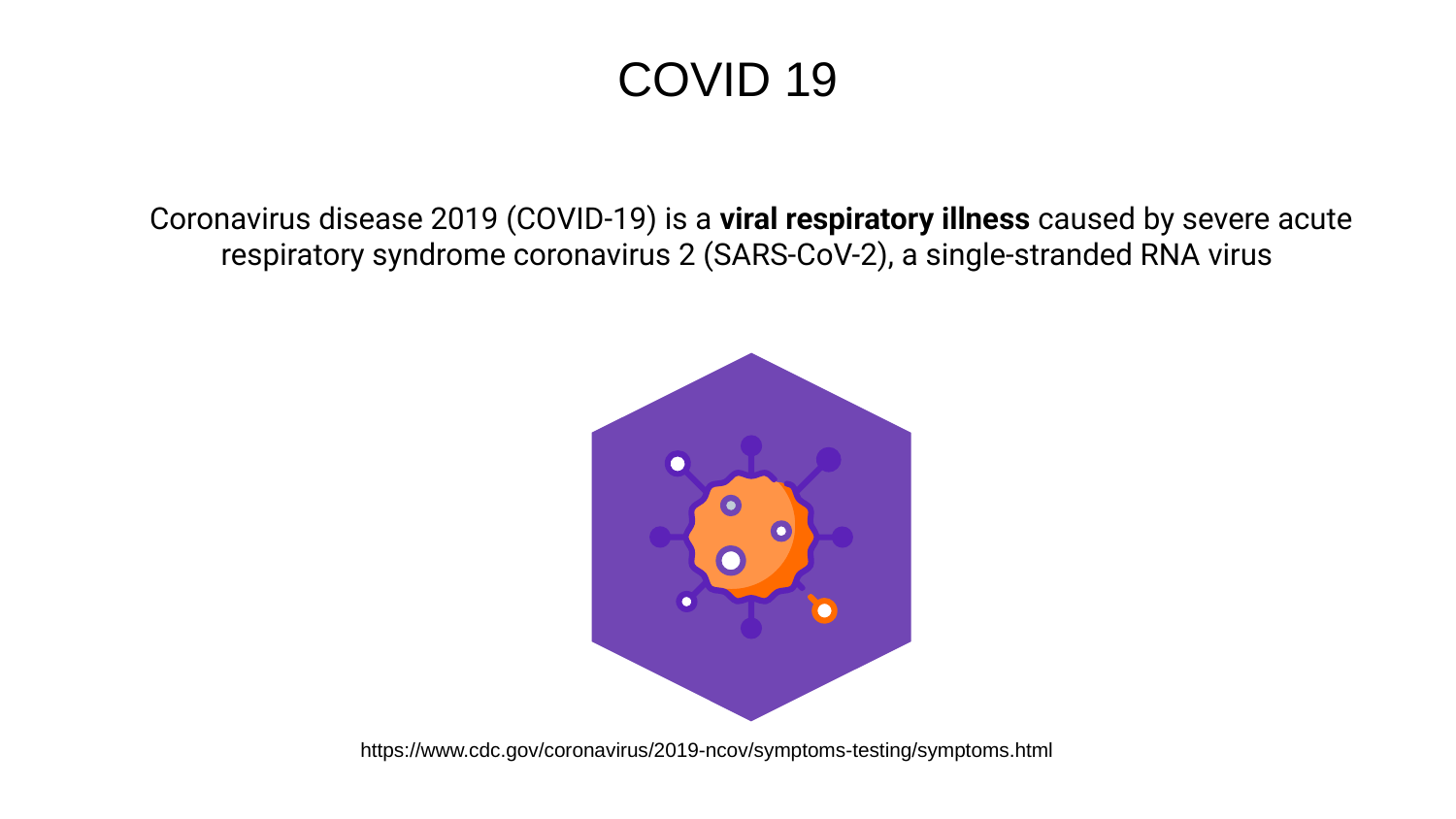

# COVID 19
Coronavirus disease 2019 (COVID-19) is a viral respiratory illness caused by severe acute respiratory syndrome coronavirus 2 (SARS-CoV-2), a single-stranded RNA virus

https://www.cdc.gov/coronavirus/2019-ncov/symptoms-testing/symptoms.html